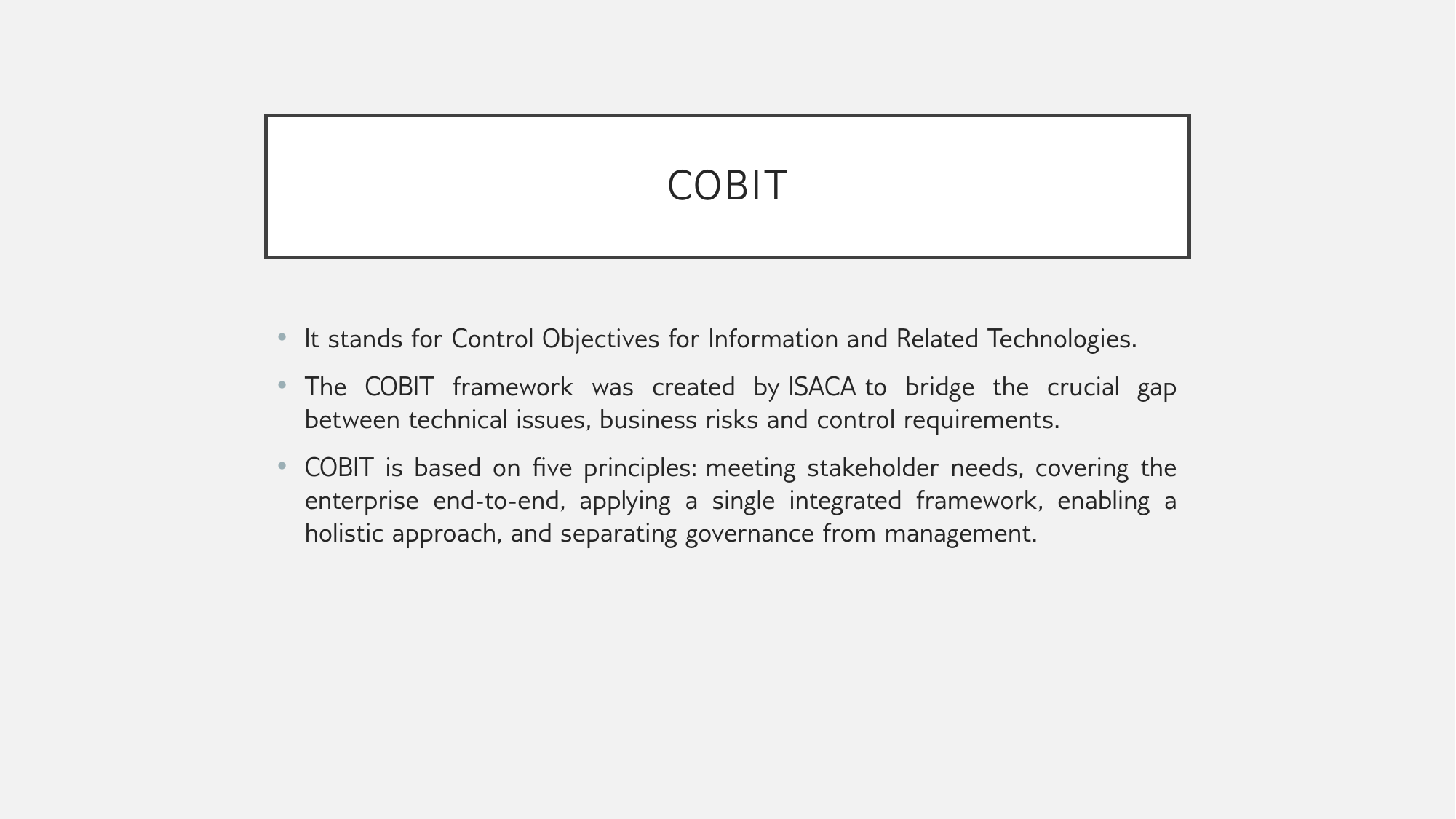

# COBIT
It stands for Control Objectives for Information and Related Technologies.
The COBIT framework was created by ISACA to bridge the crucial gap between technical issues, business risks and control requirements.
COBIT is based on five principles: meeting stakeholder needs, covering the enterprise end-to-end, applying a single integrated framework, enabling a holistic approach, and separating governance from management.